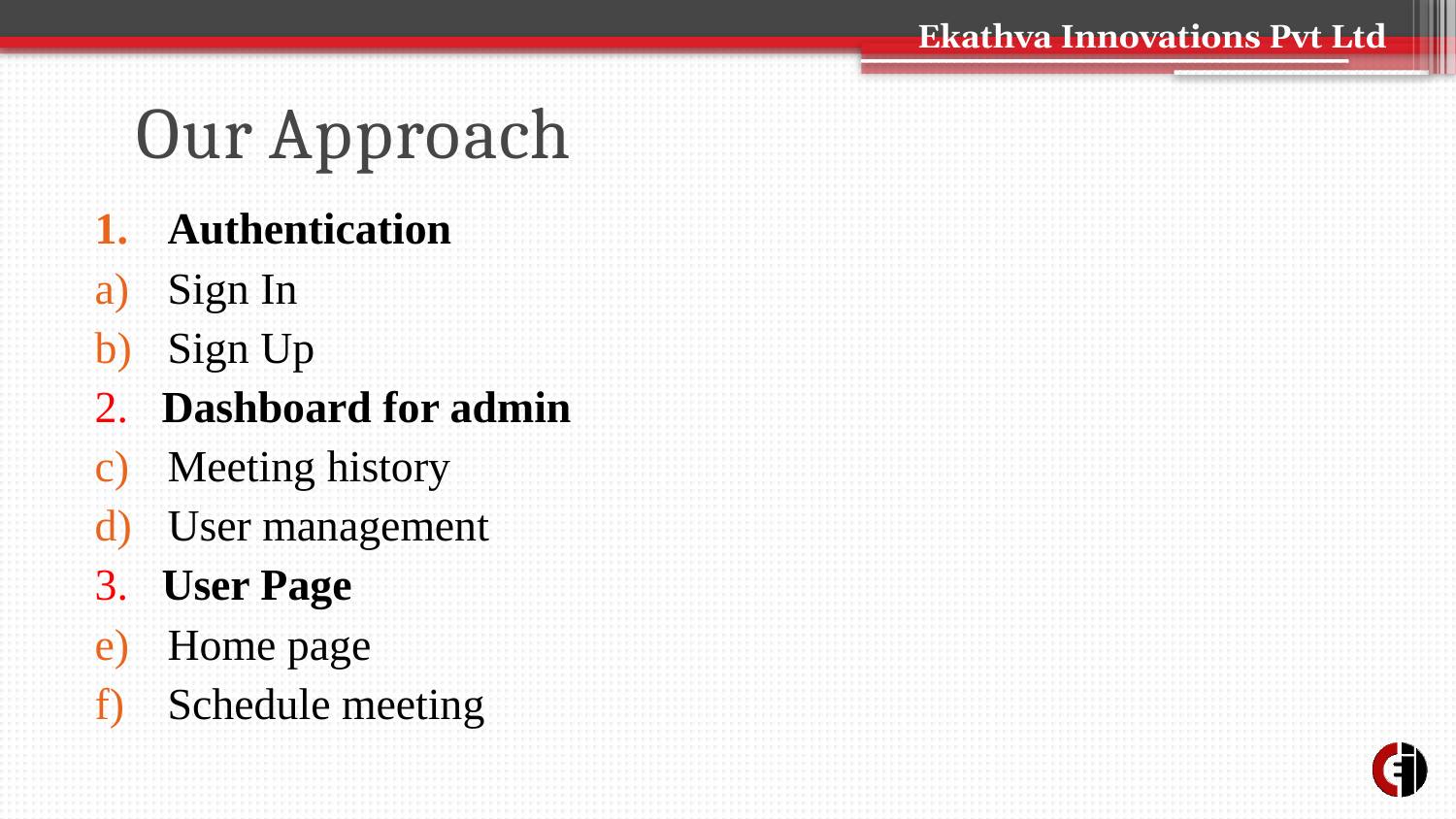

# Our Approach
Authentication
Sign In
Sign Up
2.   Dashboard for admin
Meeting history
User management
3.   User Page
Home page
Schedule meeting